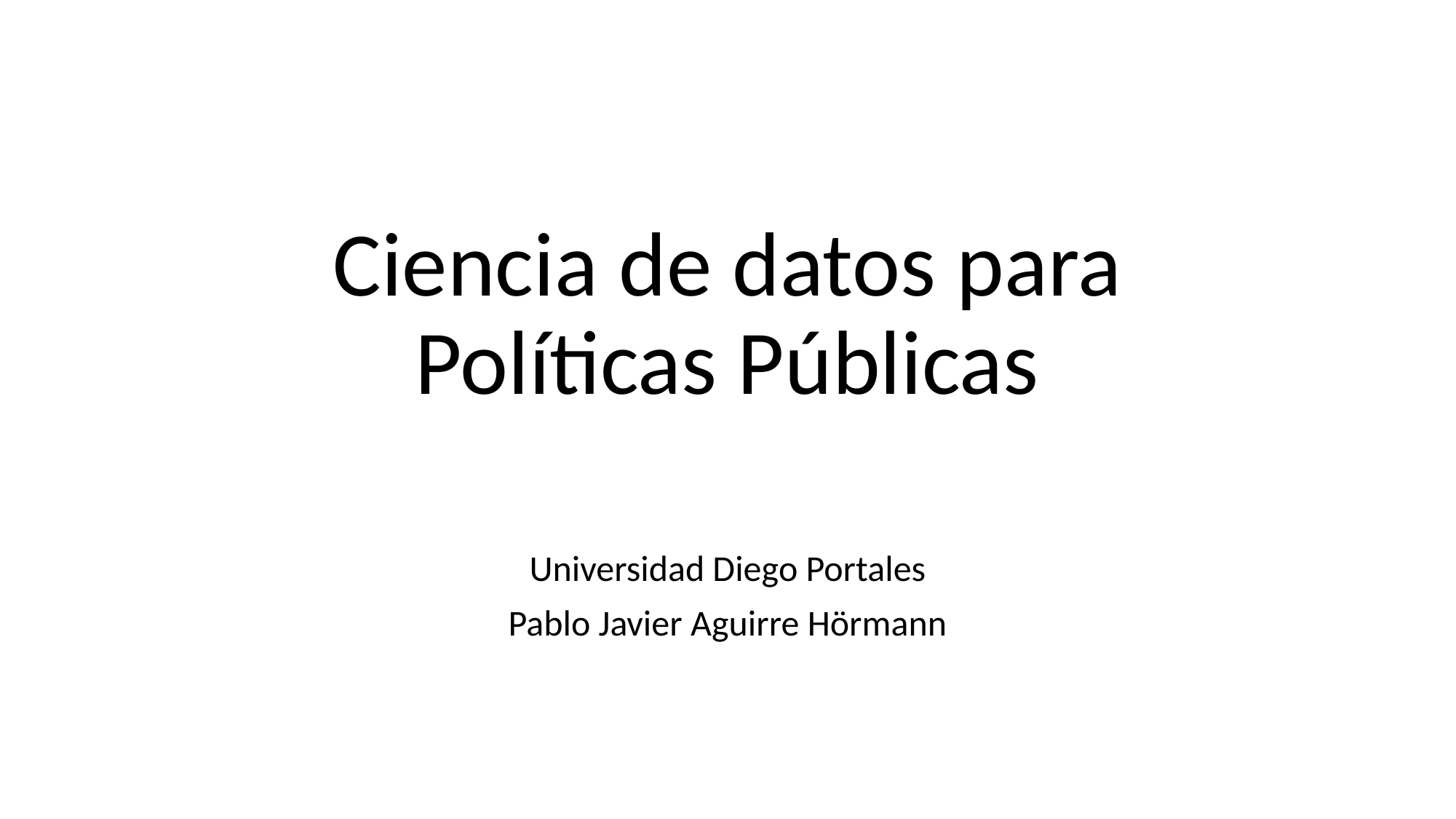

# Ciencia de datos para Políticas Públicas
Universidad Diego Portales
Pablo Javier Aguirre Hörmann